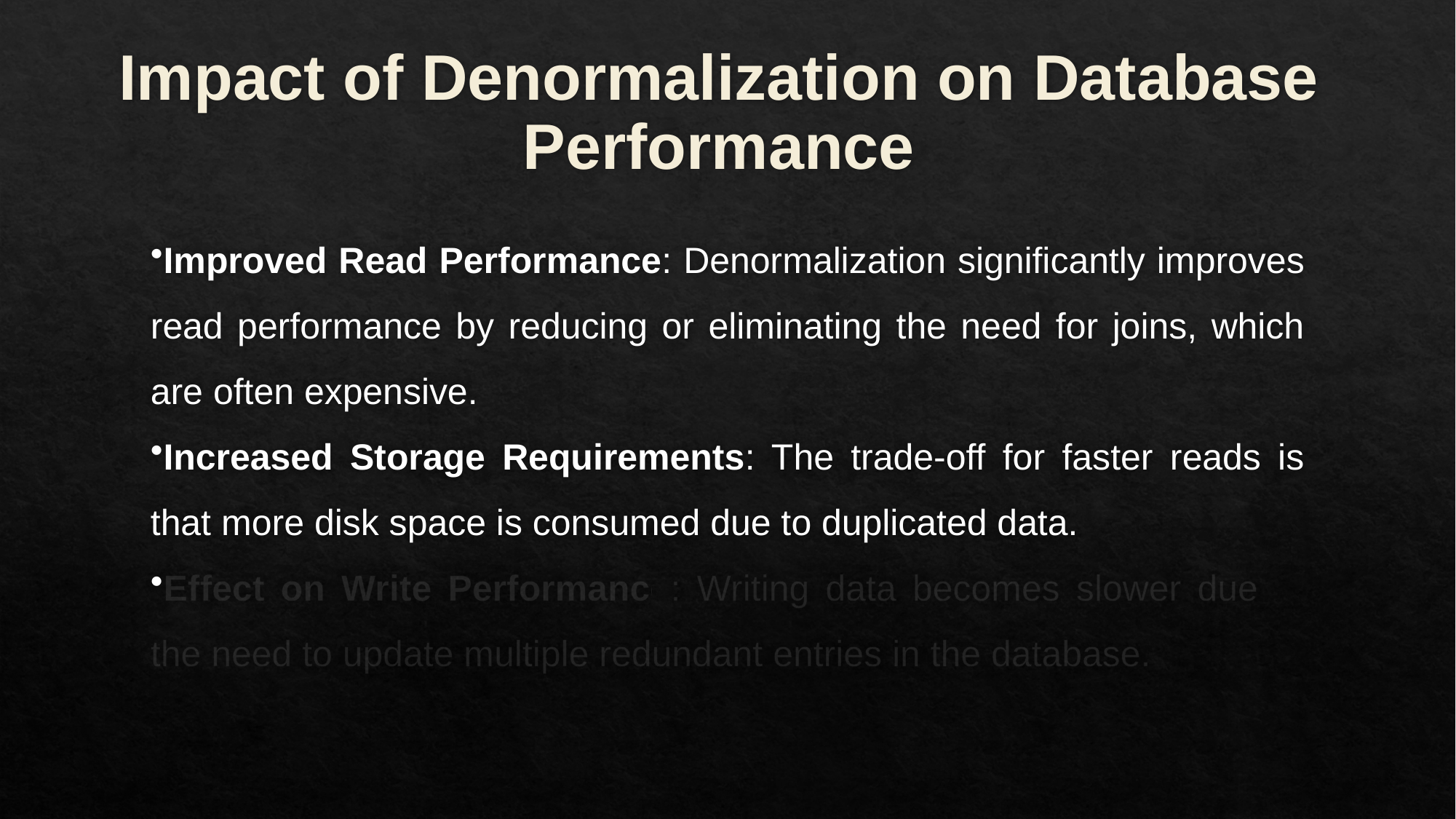

# Impact of Denormalization on Database Performance
Improved Read Performance: Denormalization significantly improves read performance by reducing or eliminating the need for joins, which are often expensive.
Increased Storage Requirements: The trade-off for faster reads is that more disk space is consumed due to duplicated data.
Effect on Write Performance: Writing data becomes slower due to the need to update multiple redundant entries in the database.